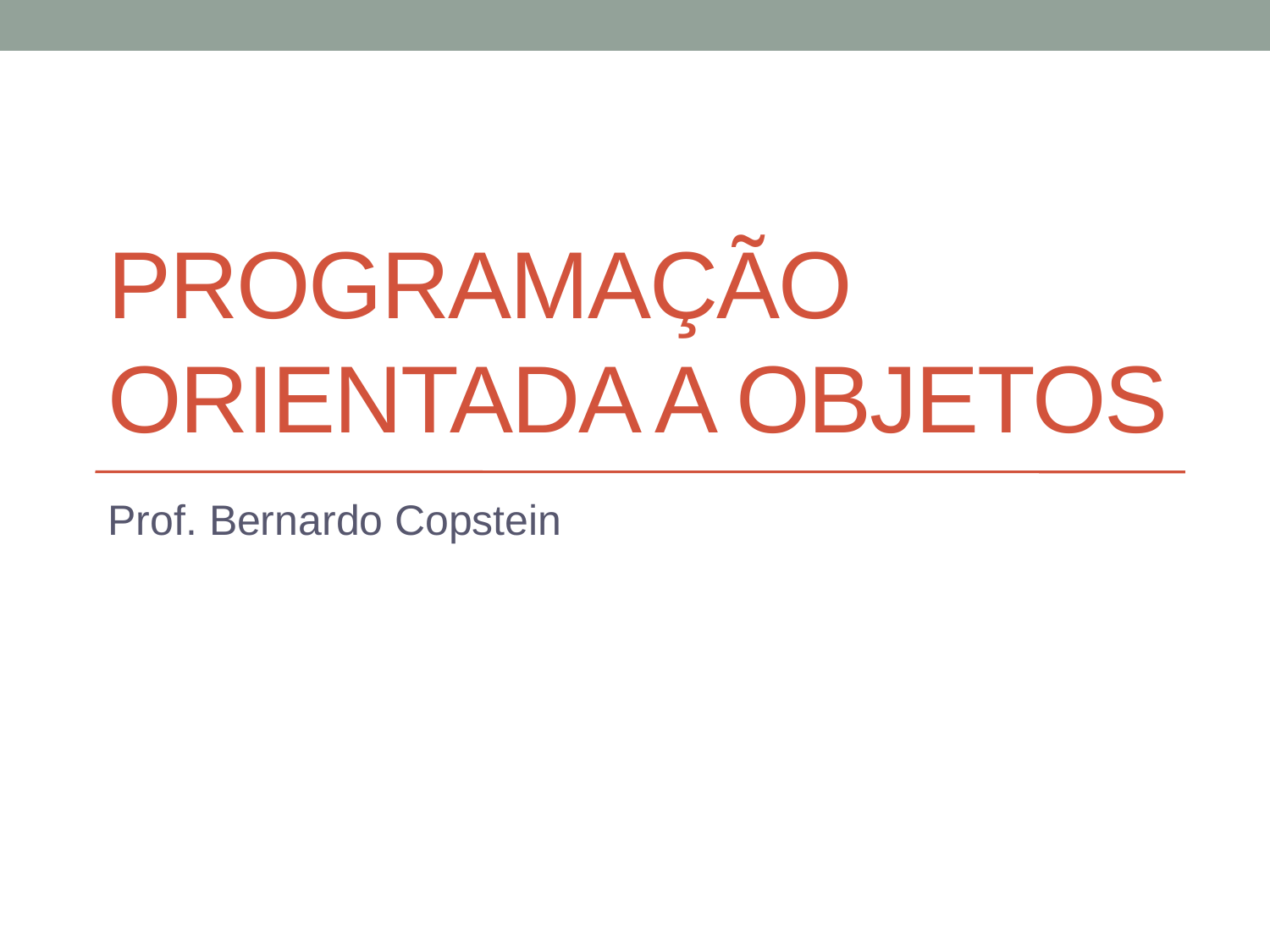

# Programação Orientada a Objetos
Prof. Bernardo Copstein